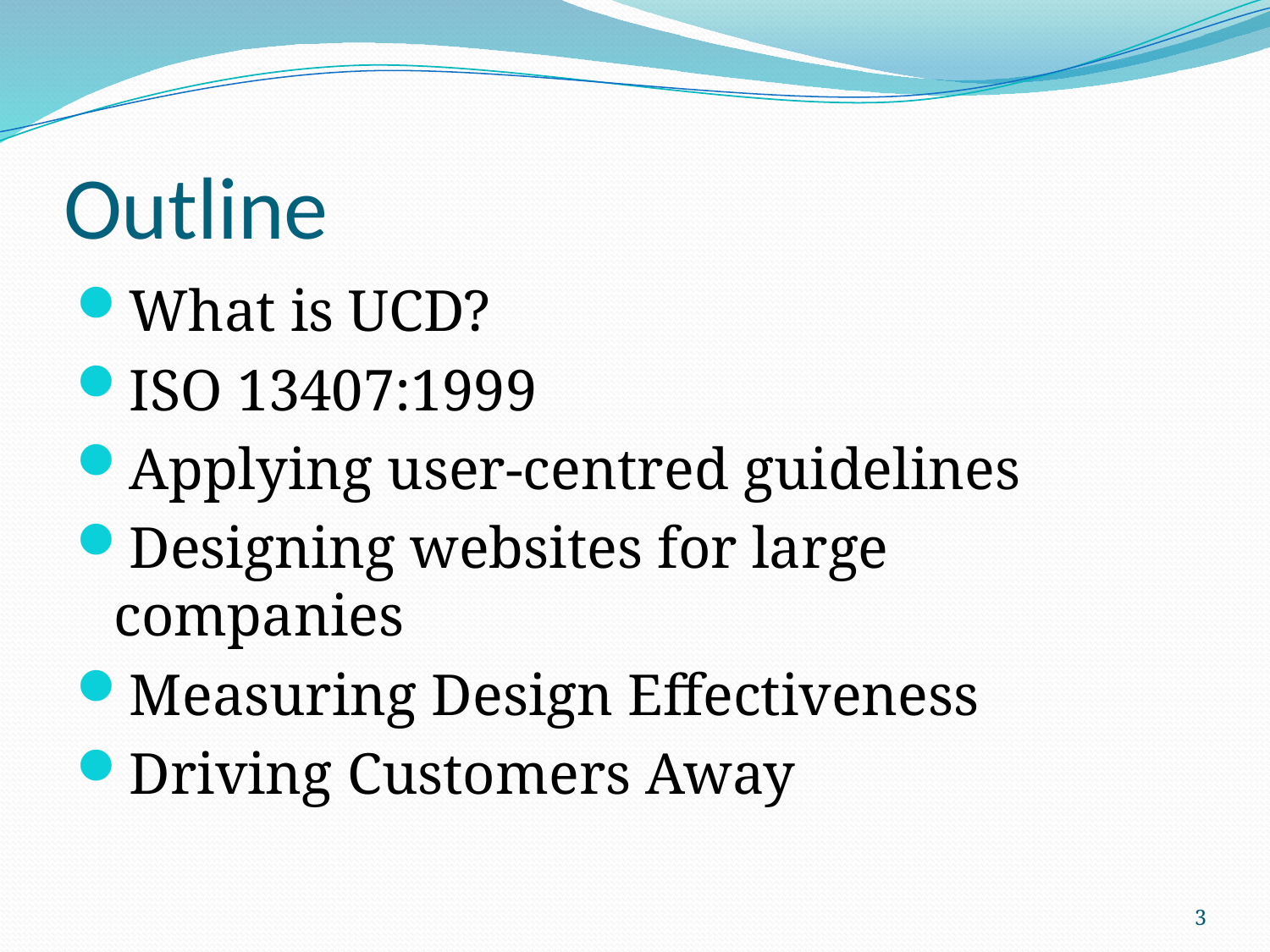

# Outline
What is UCD?
ISO 13407:1999
Applying user-centred guidelines
Designing websites for large companies
Measuring Design Effectiveness
Driving Customers Away
3